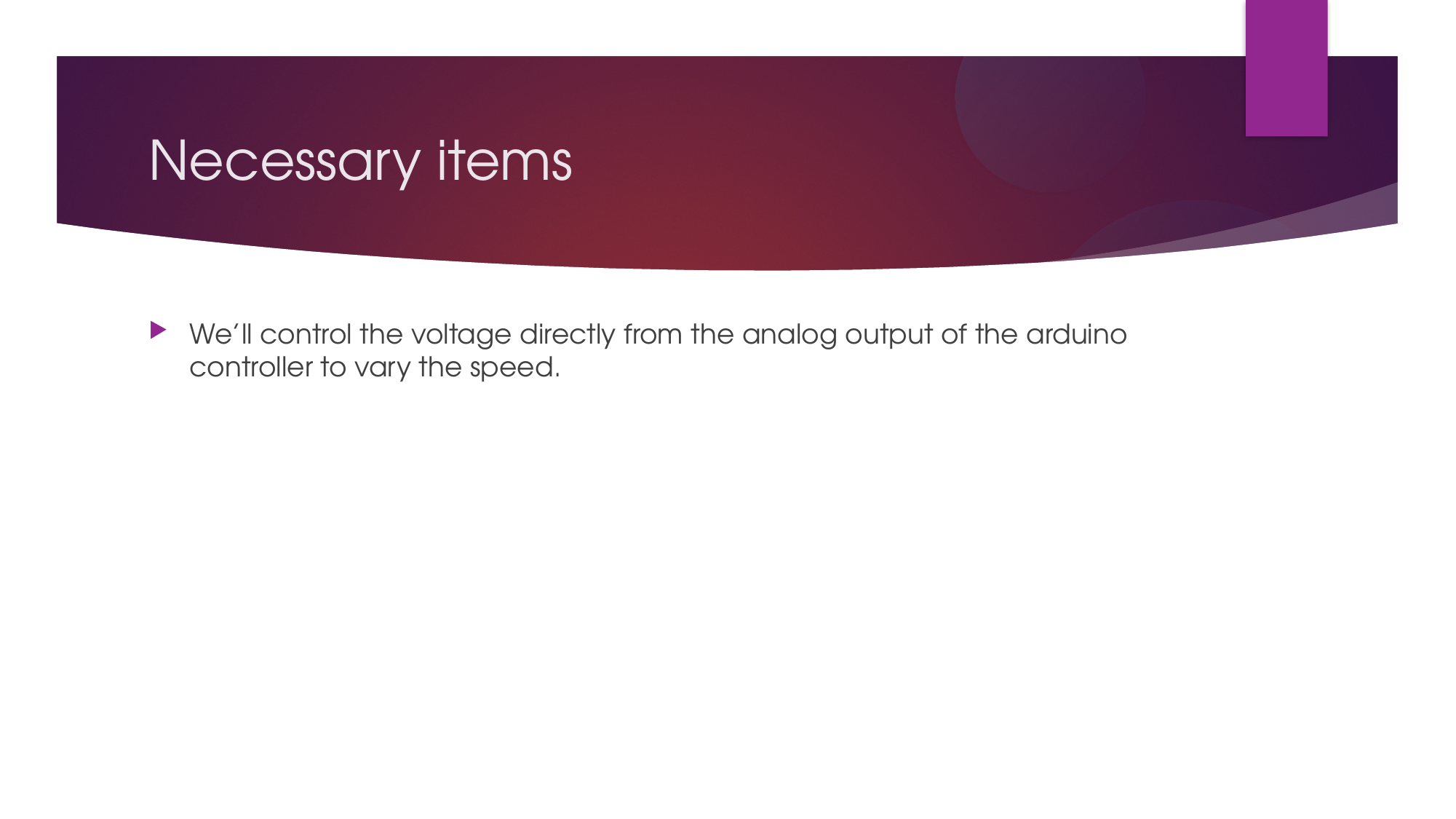

# Necessary items
We’ll control the voltage directly from the analog output of the arduino controller to vary the speed.